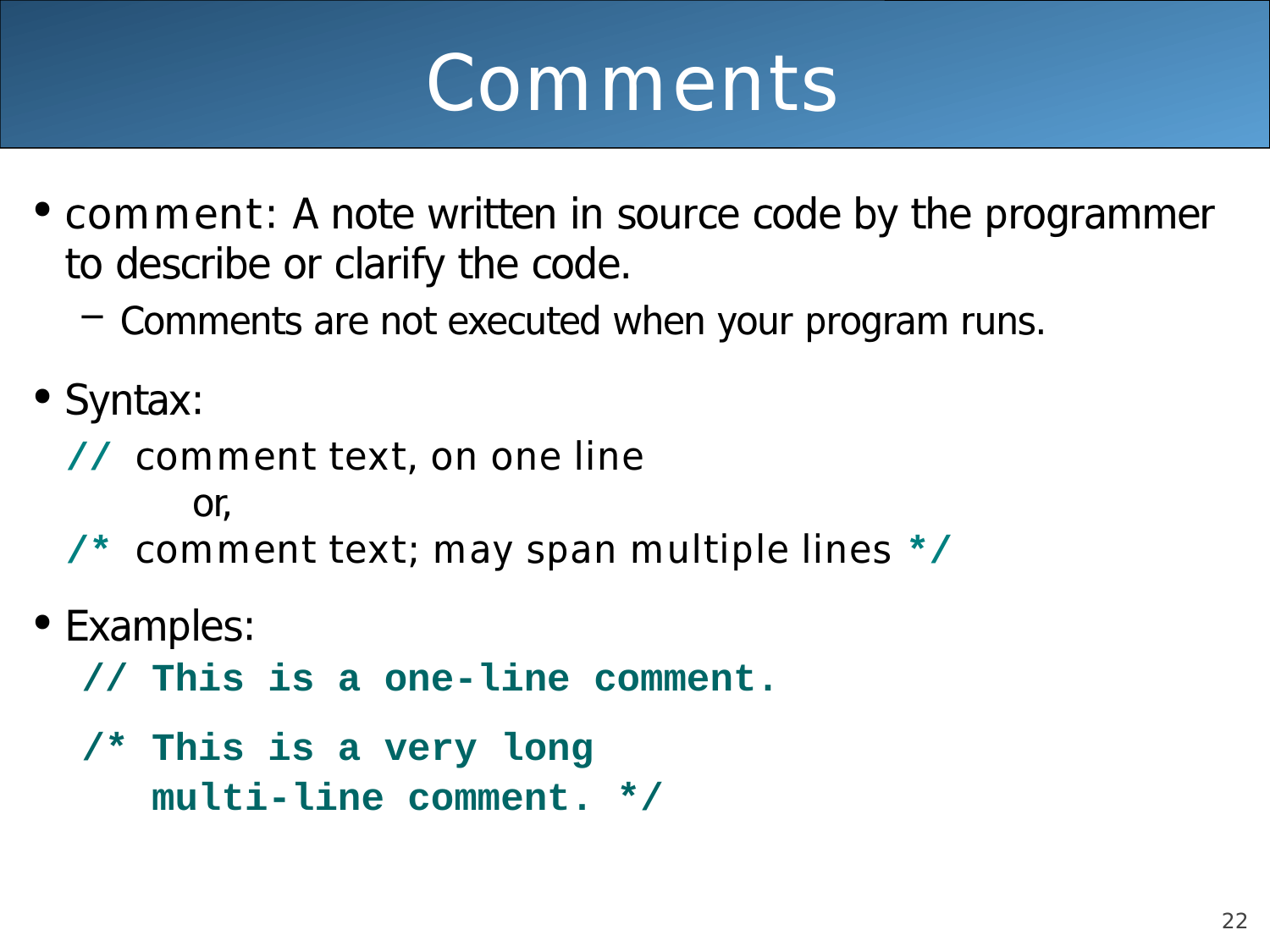

# Comments
comment: A note written in source code by the programmer to describe or clarify the code.
Comments are not executed when your program runs.

Syntax:
	// comment text, on one line
	or,
/* comment text; may span multiple lines */

Examples:
// This is a one-line comment.

/* This is a very long
   multi-line comment. */